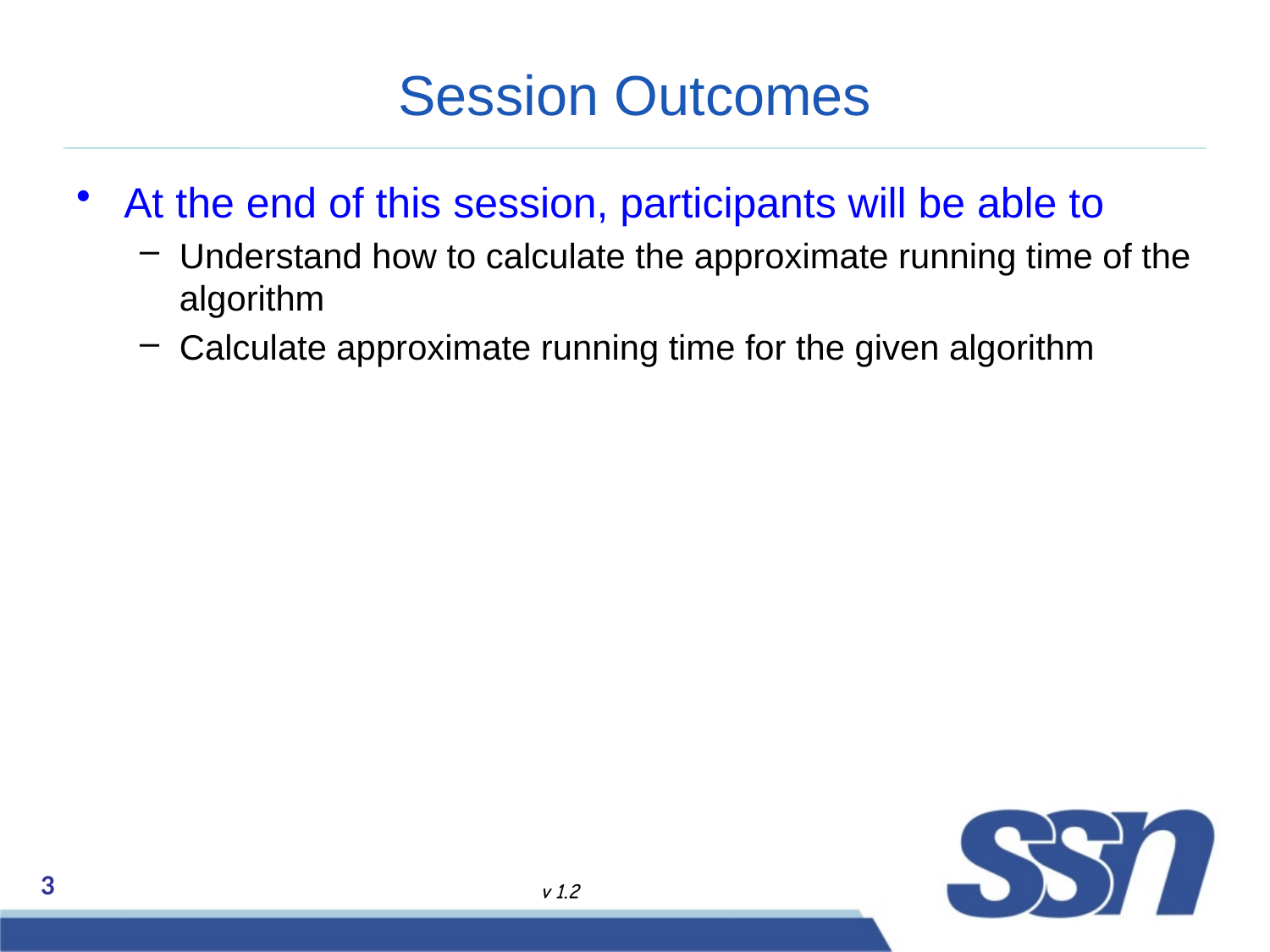

# Session Outcomes
At the end of this session, participants will be able to
Understand how to calculate the approximate running time of the algorithm
Calculate approximate running time for the given algorithm